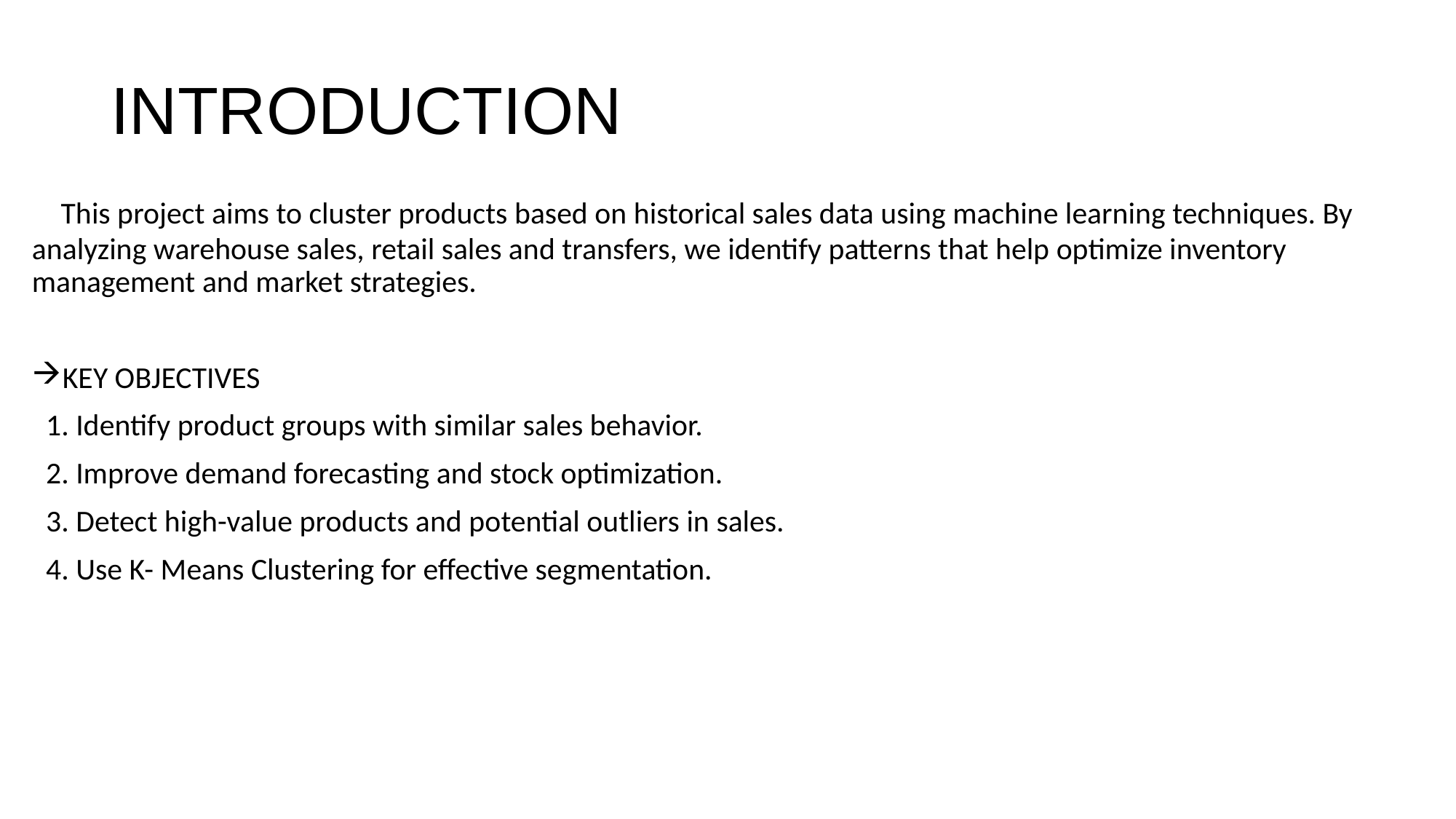

# INTRODUCTION
   This project aims to cluster products based on historical sales data using machine learning techniques. By analyzing warehouse sales, retail sales and transfers, we identify patterns that help optimize inventory management and market strategies.

KEY OBJECTIVES
  1. Identify product groups with similar sales behavior.
  2. Improve demand forecasting and stock optimization.
  3. Detect high-value products and potential outliers in sales.
  4. Use K- Means Clustering for effective segmentation.